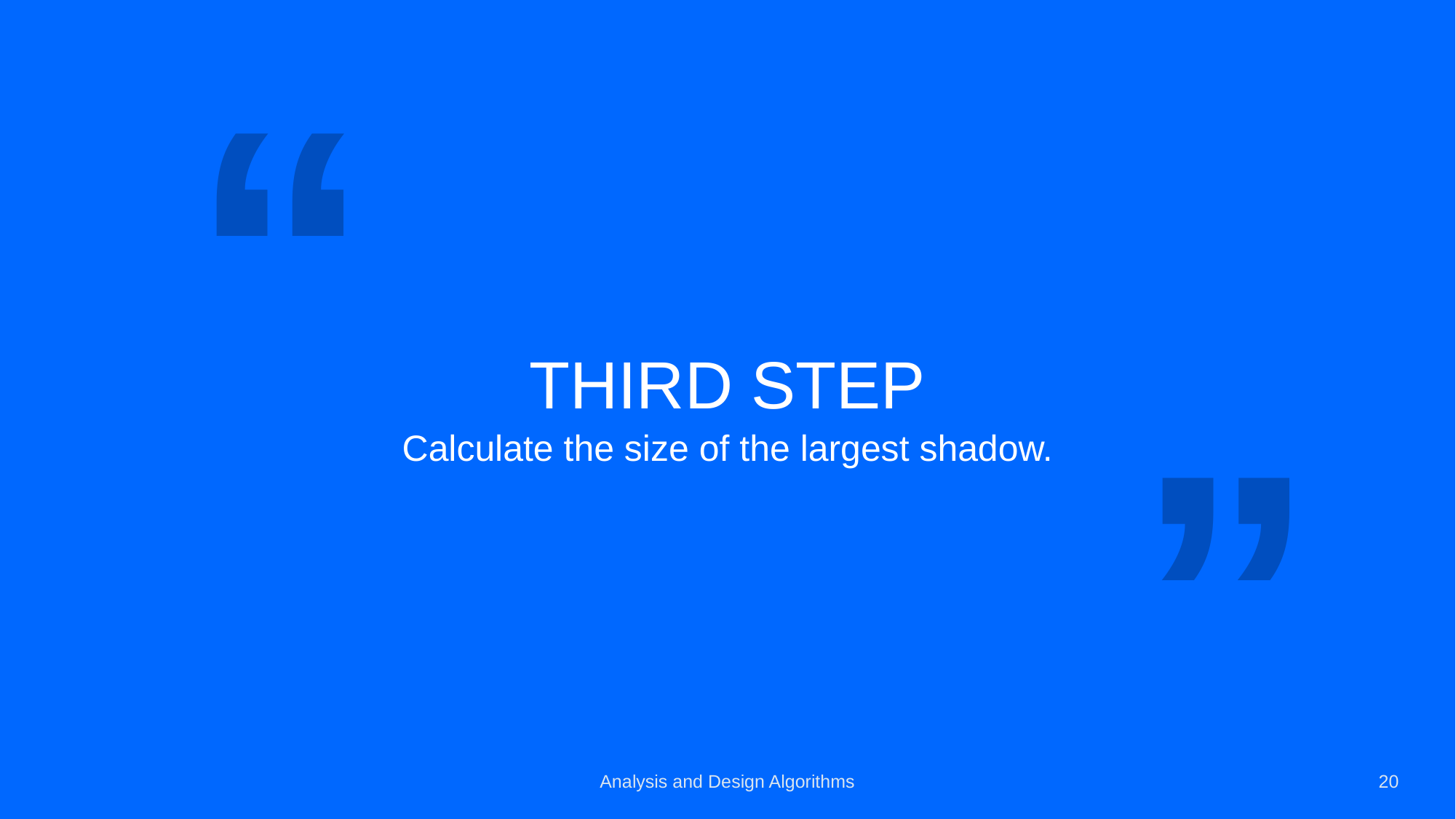

“
# THIRD STEP
”
Calculate the size of the largest shadow.
Analysis and Design Algorithms
20